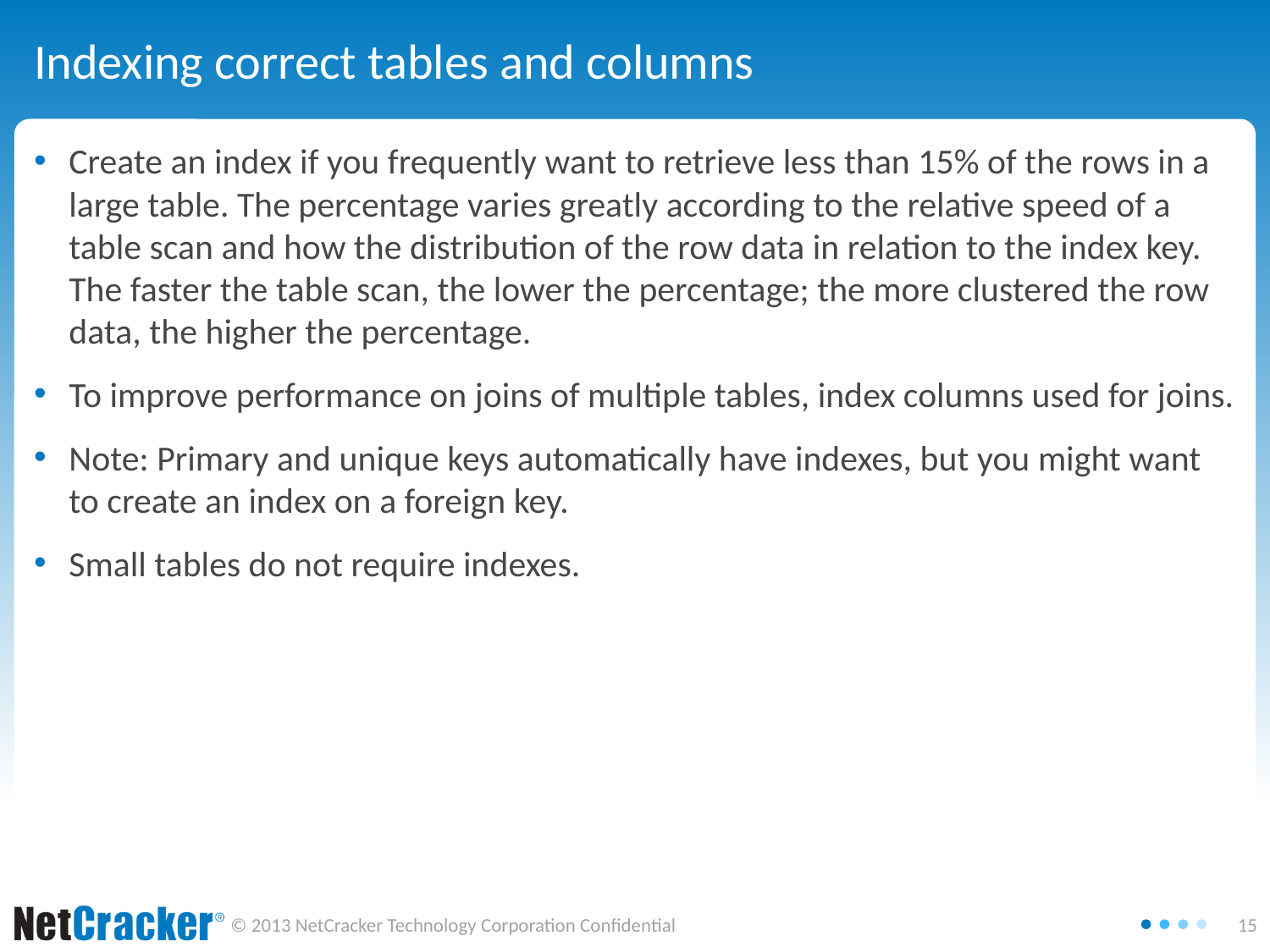

# Indexing correct tables and columns
Create an index if you frequently want to retrieve less than 15% of the rows in a large table. The percentage varies greatly according to the relative speed of a table scan and how the distribution of the row data in relation to the index key. The faster the table scan, the lower the percentage; the more clustered the row data, the higher the percentage.
To improve performance on joins of multiple tables, index columns used for joins.
Note: Primary and unique keys automatically have indexes, but you might want to create an index on a foreign key.
Small tables do not require indexes.